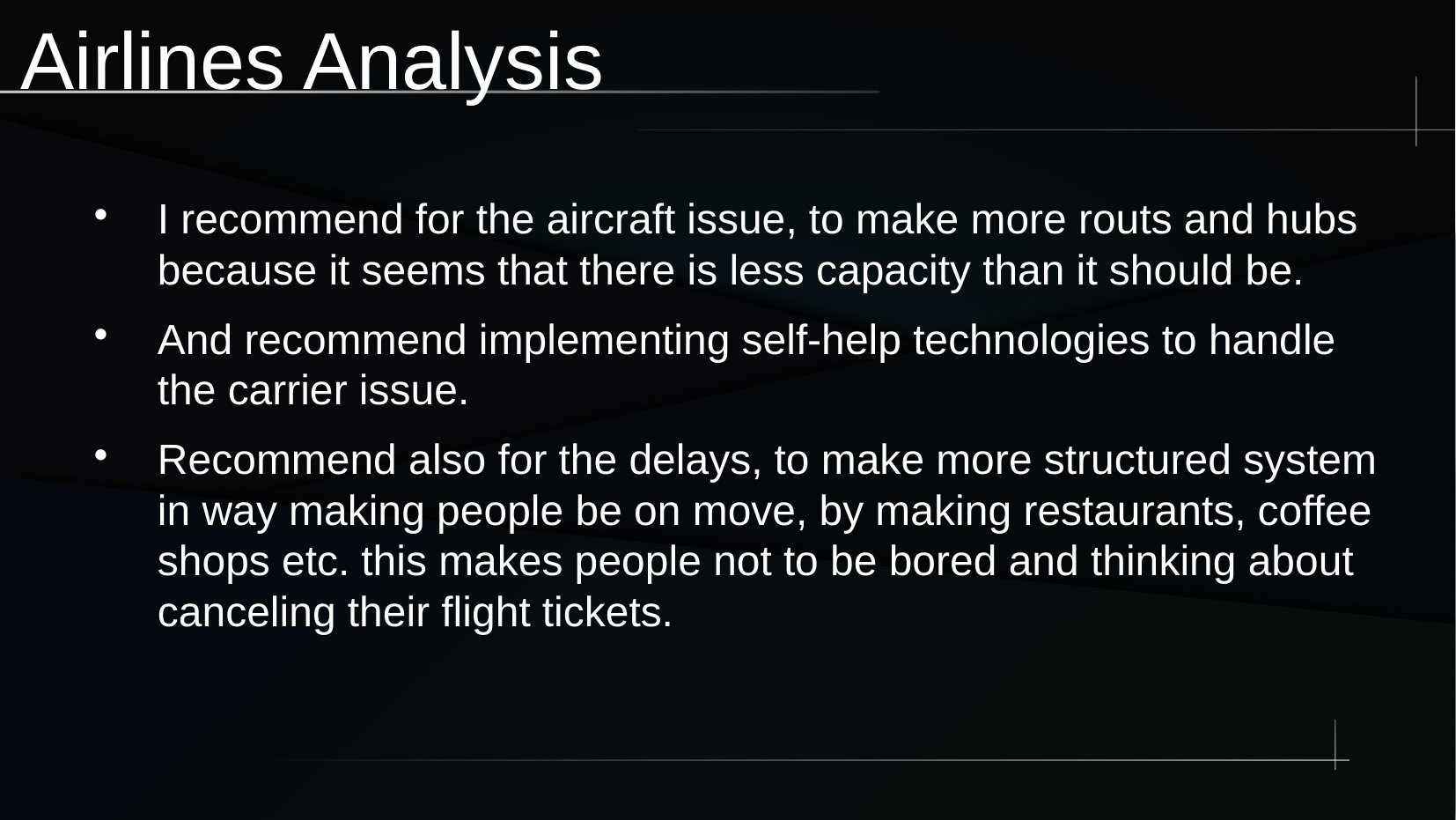

Airlines Analysis
I recommend for the aircraft issue, to make more routs and hubs because it seems that there is less capacity than it should be.
And recommend implementing self-help technologies to handle the carrier issue.
Recommend also for the delays, to make more structured system in way making people be on move, by making restaurants, coffee shops etc. this makes people not to be bored and thinking about canceling their flight tickets.